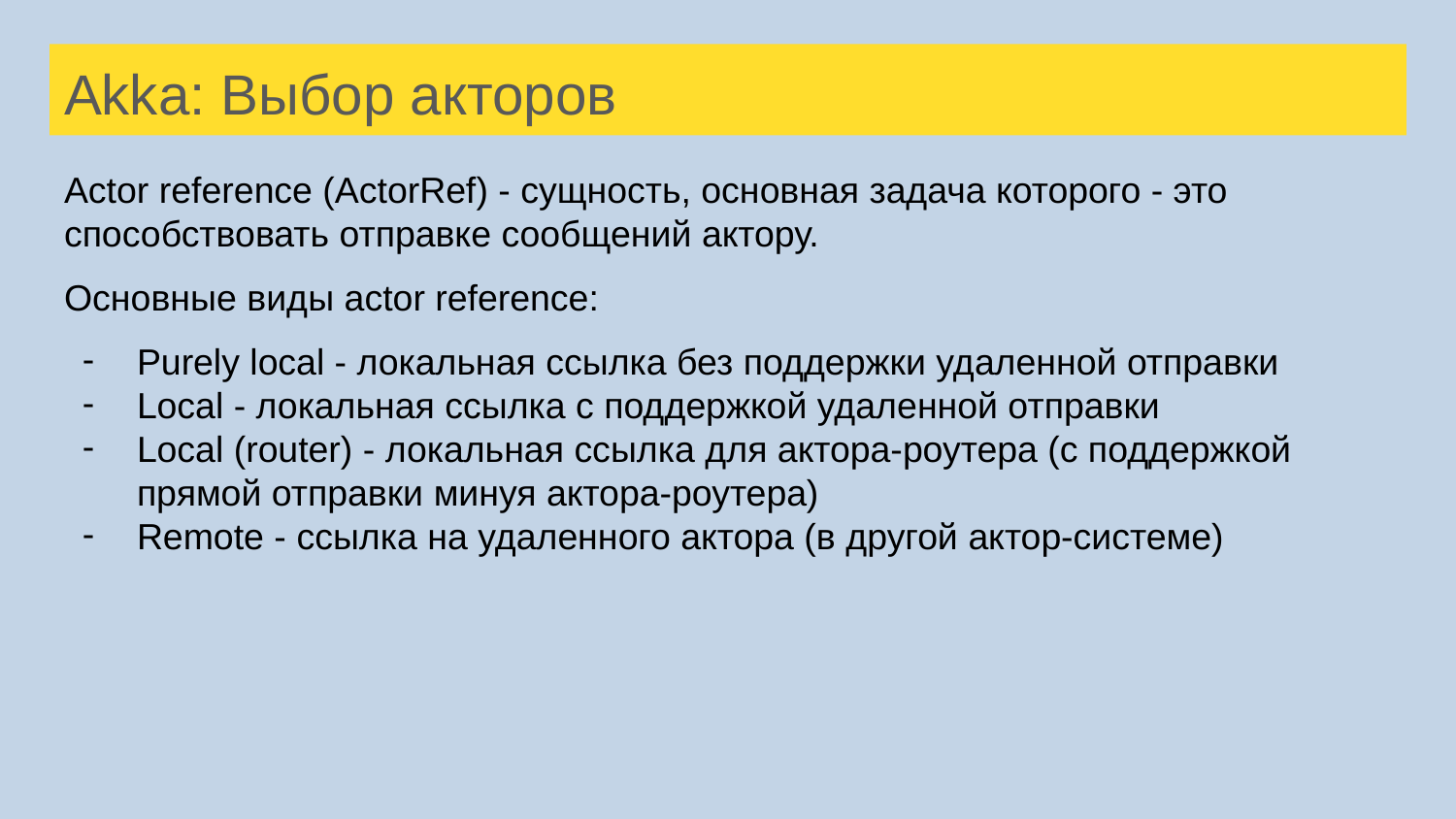

# Akka: Выбор акторов
Actor reference (ActorRef) - сущность, основная задача которого - это способствовать отправке сообщений актору.
Основные виды actor reference:
Purely local - локальная ссылка без поддержки удаленной отправки
Local - локальная ссылка с поддержкой удаленной отправки
Local (router) - локальная ссылка для актора-роутера (с поддержкой прямой отправки минуя актора-роутера)
Remote - ссылка на удаленного актора (в другой актор-системе)